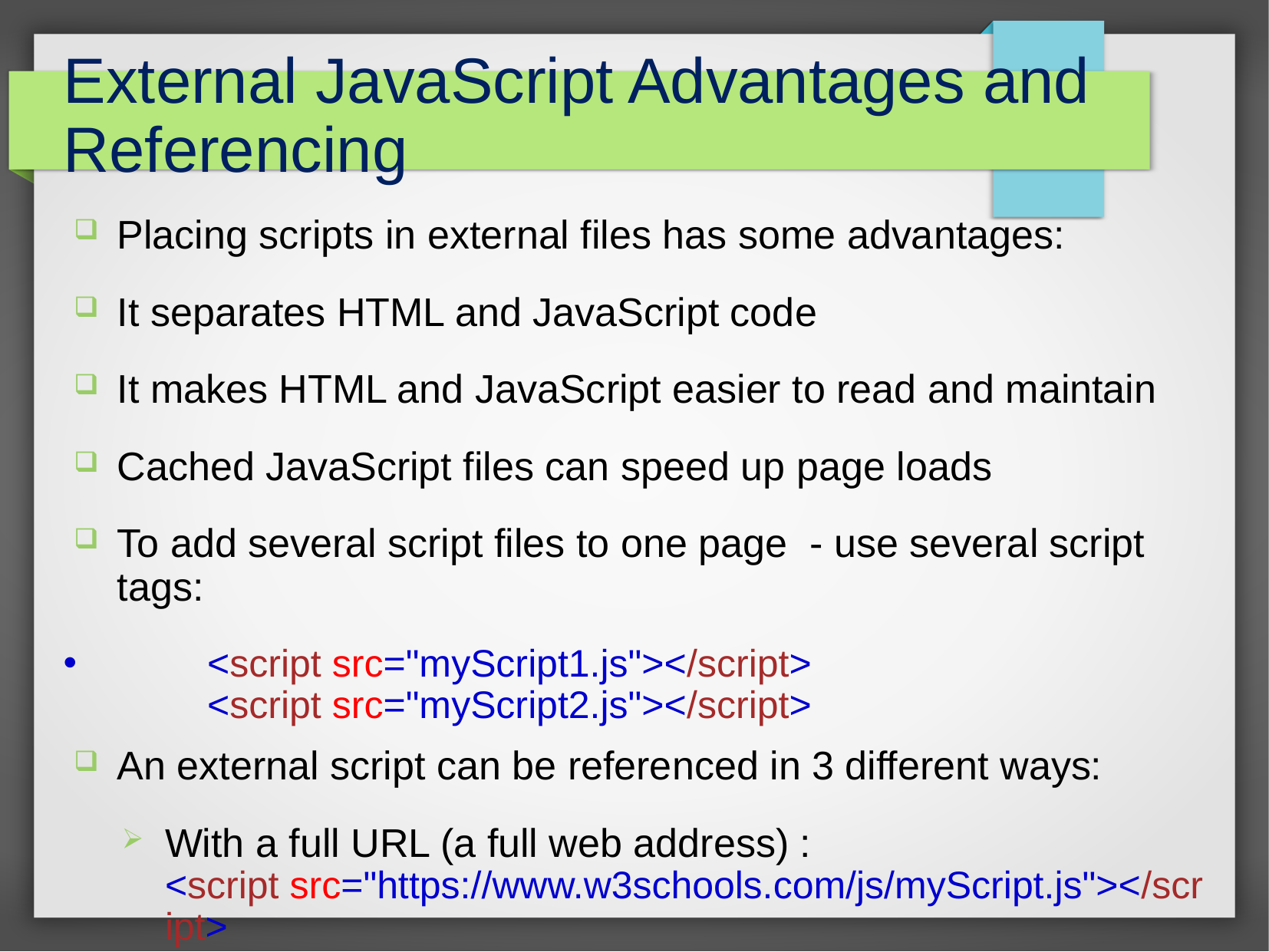

# External JavaScript Advantages and Referencing
Placing scripts in external files has some advantages:
It separates HTML and JavaScript code
It makes HTML and JavaScript easier to read and maintain
Cached JavaScript files can speed up page loads
To add several script files to one page  - use several script tags:
	<script src="myScript1.js"></script>
	<script src="myScript2.js"></script>
An external script can be referenced in 3 different ways:
With a full URL (a full web address) : <script src="https://www.w3schools.com/js/myScript.js"></script>
With a file path (like /js/): <script src="/js/myScript.js"></script>
Without any path: <script src="myScript.js"></script>